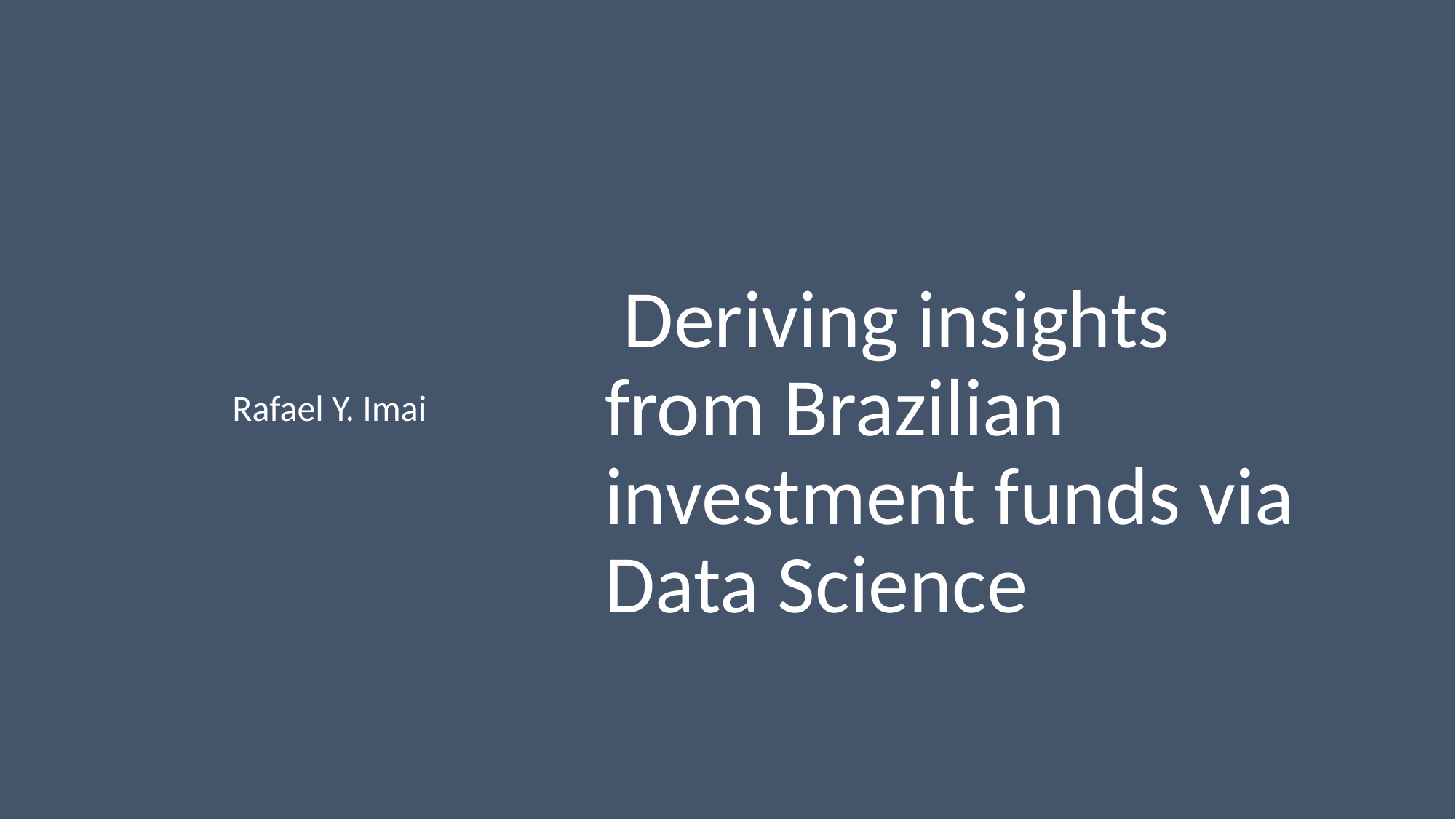

Rafael Y. Imai
# Deriving insights from Brazilian investment funds via Data Science